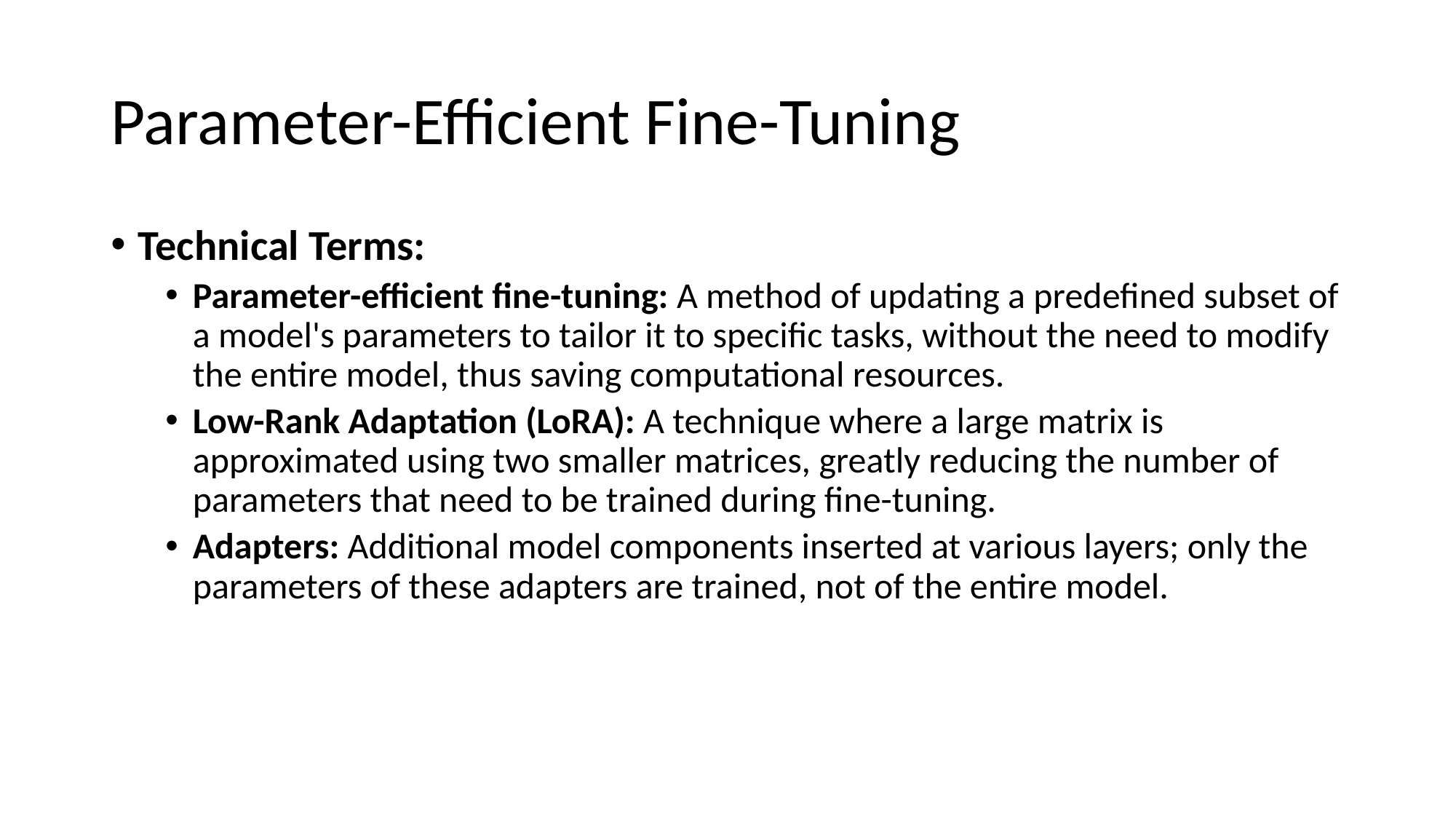

# Parameter-Efficient Fine-Tuning
Technical Terms:
Parameter-efficient fine-tuning: A method of updating a predefined subset of a model's parameters to tailor it to specific tasks, without the need to modify the entire model, thus saving computational resources.
Low-Rank Adaptation (LoRA): A technique where a large matrix is approximated using two smaller matrices, greatly reducing the number of parameters that need to be trained during fine-tuning.
Adapters: Additional model components inserted at various layers; only the parameters of these adapters are trained, not of the entire model.